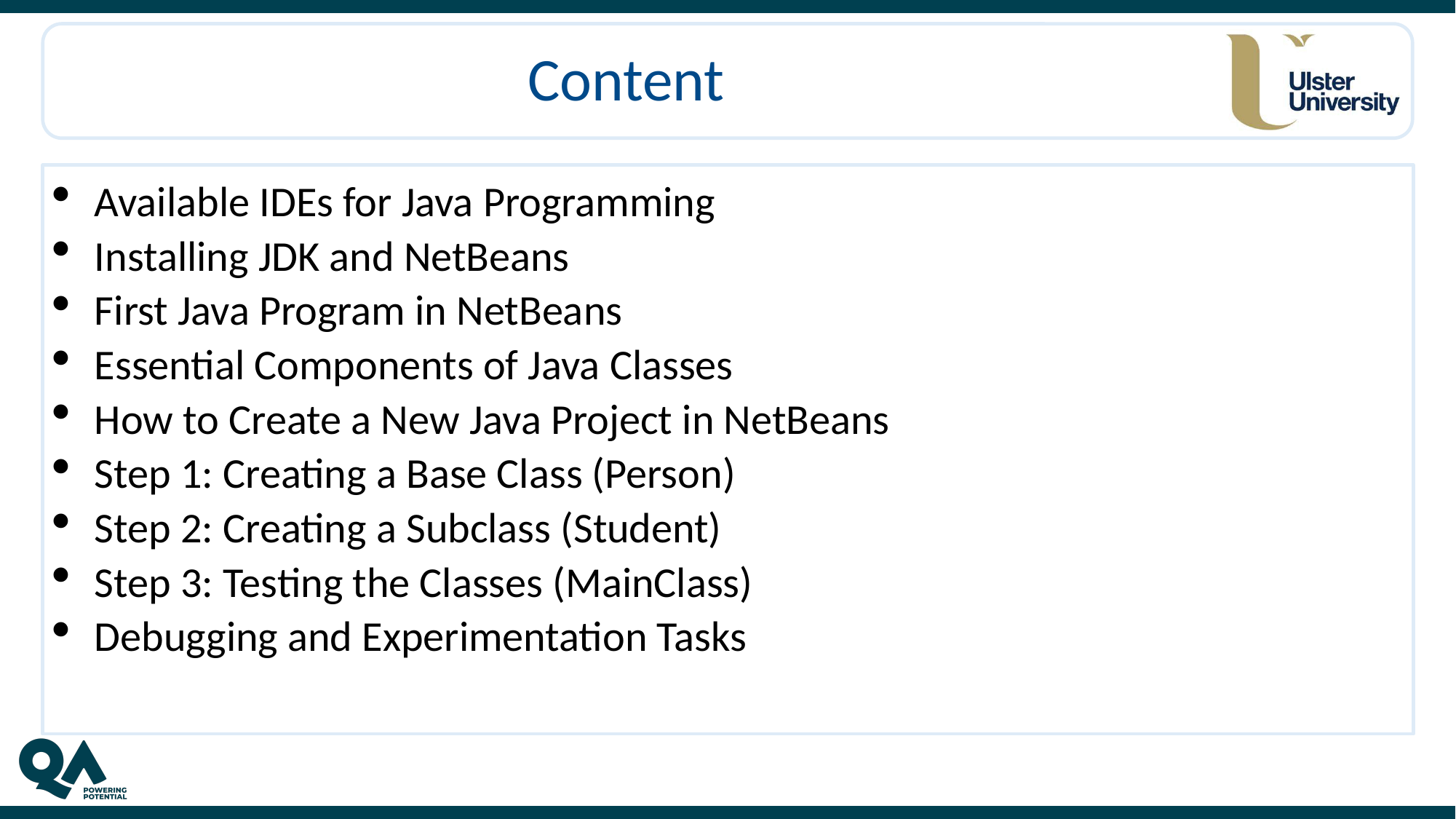

# Content
Available IDEs for Java Programming
Installing JDK and NetBeans
First Java Program in NetBeans
Essential Components of Java Classes
How to Create a New Java Project in NetBeans
Step 1: Creating a Base Class (Person)
Step 2: Creating a Subclass (Student)
Step 3: Testing the Classes (MainClass)
Debugging and Experimentation Tasks